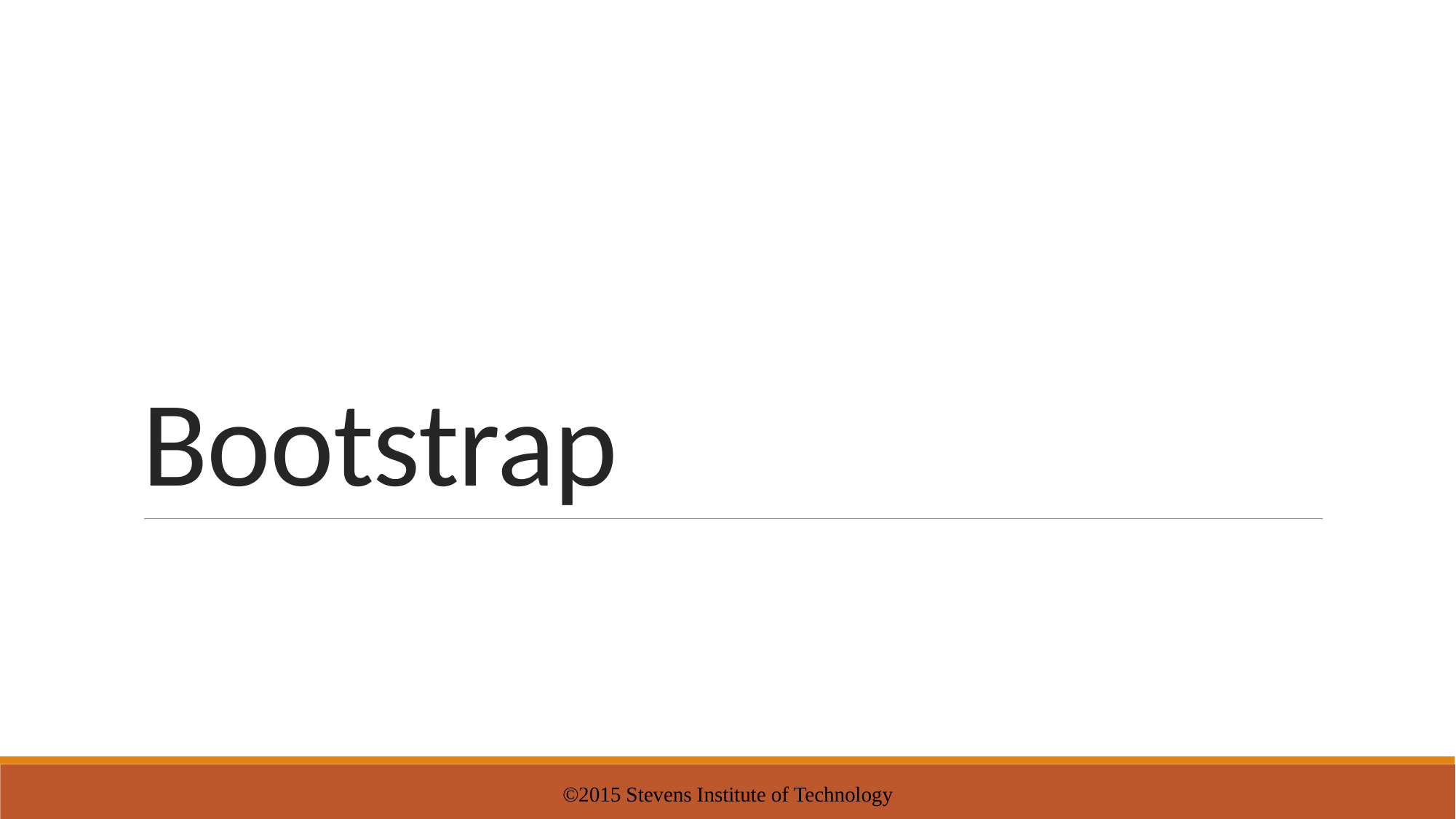

# Bootstrap

©2015 Stevens Institute of Technology